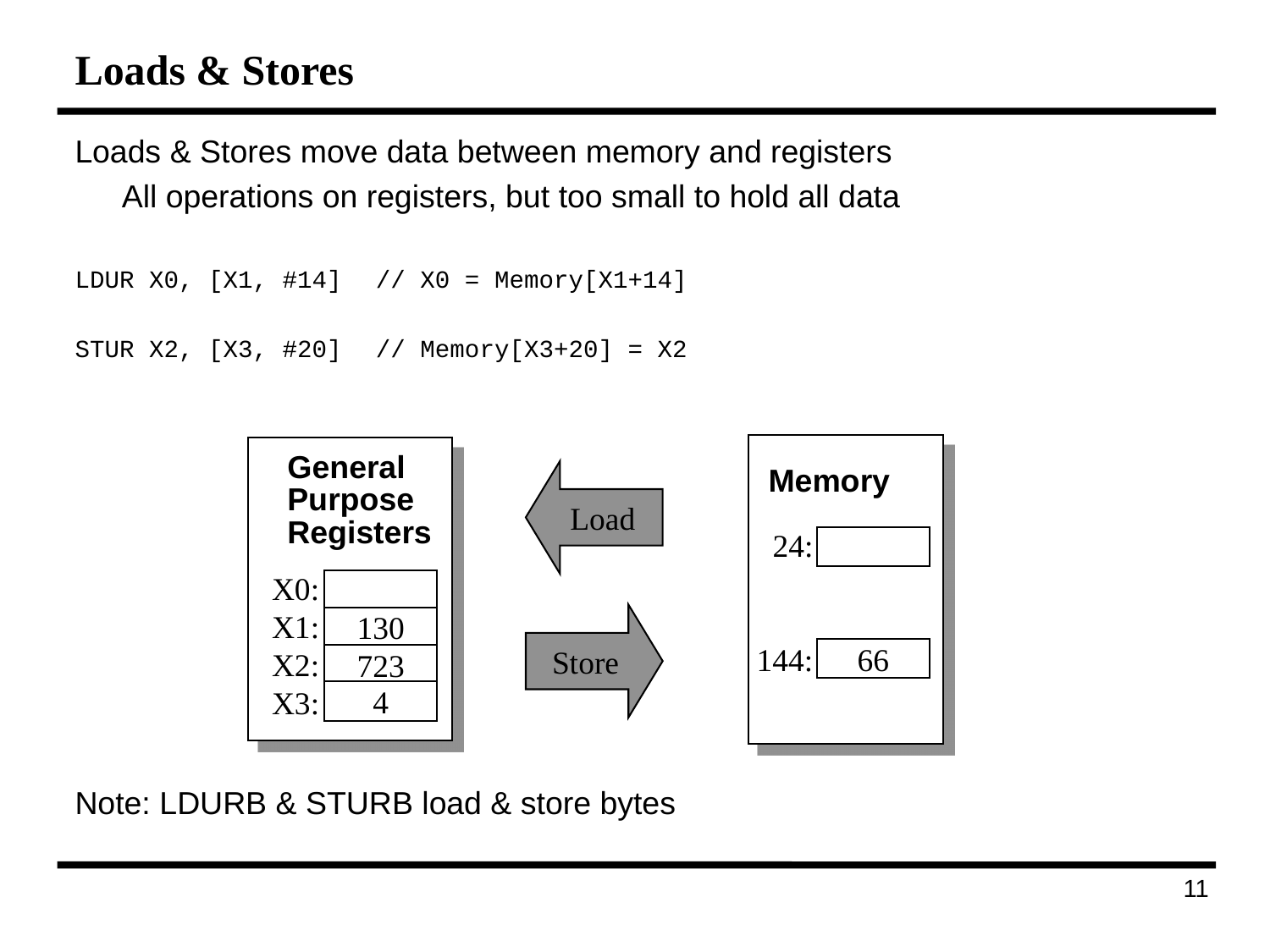

# Loads & Stores
Loads & Stores move data between memory and registers
	All operations on registers, but too small to hold all data

LDUR X0, [X1, #14]	// X0 = Memory[X1+14]

STUR X2, [X3, #20]	// Memory[X3+20] = X2

Note: LDURB & STURB load & store bytes

Memory
24:

144:

66

General
Purpose
Registers
X0:
X1:
X2:
X3:

130
723
4
Load
Store
11